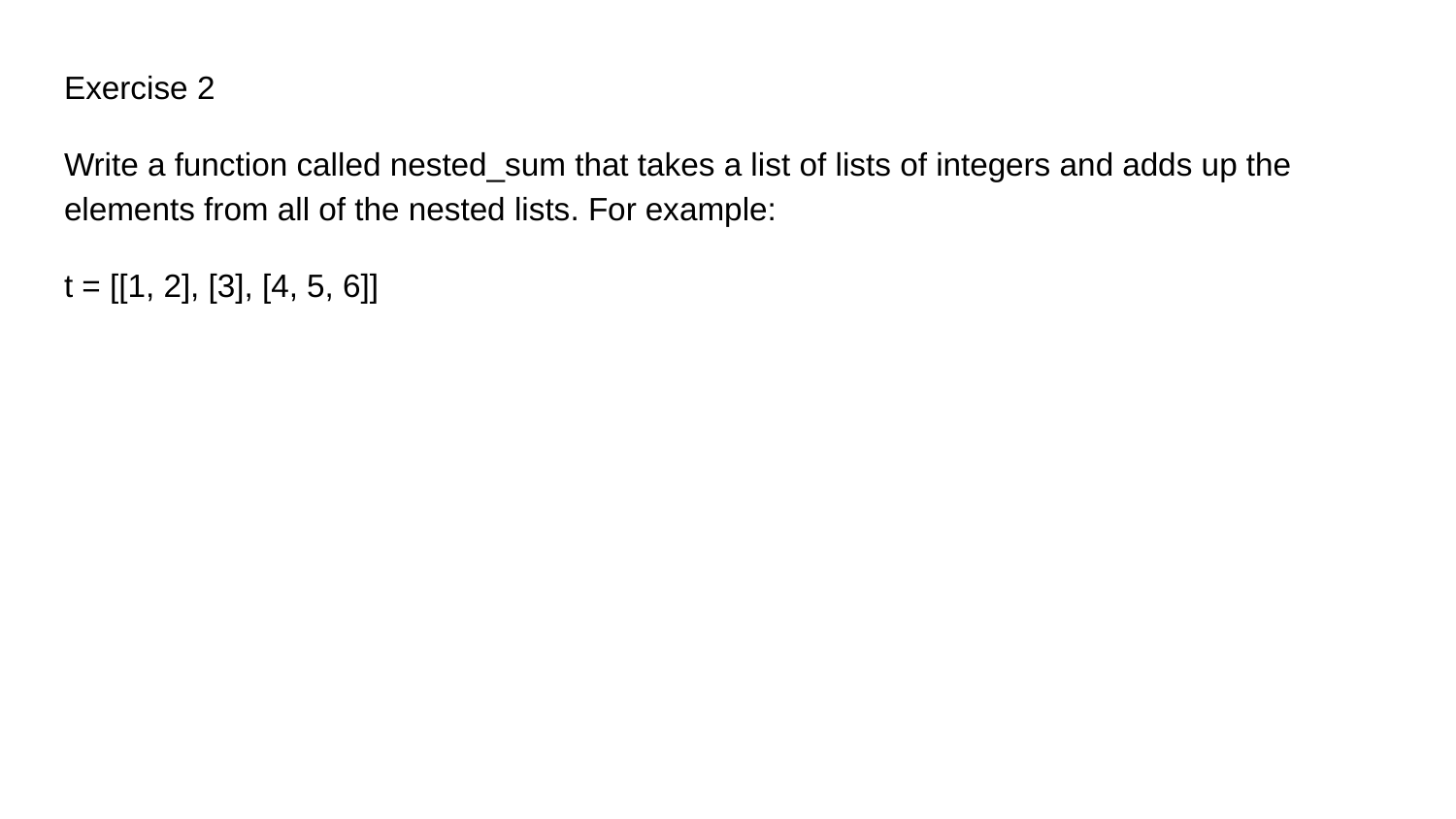

Exercise 2
Write a function called nested_sum that takes a list of lists of integers and adds up the elements from all of the nested lists. For example:
t = [[1, 2], [3], [4, 5, 6]]